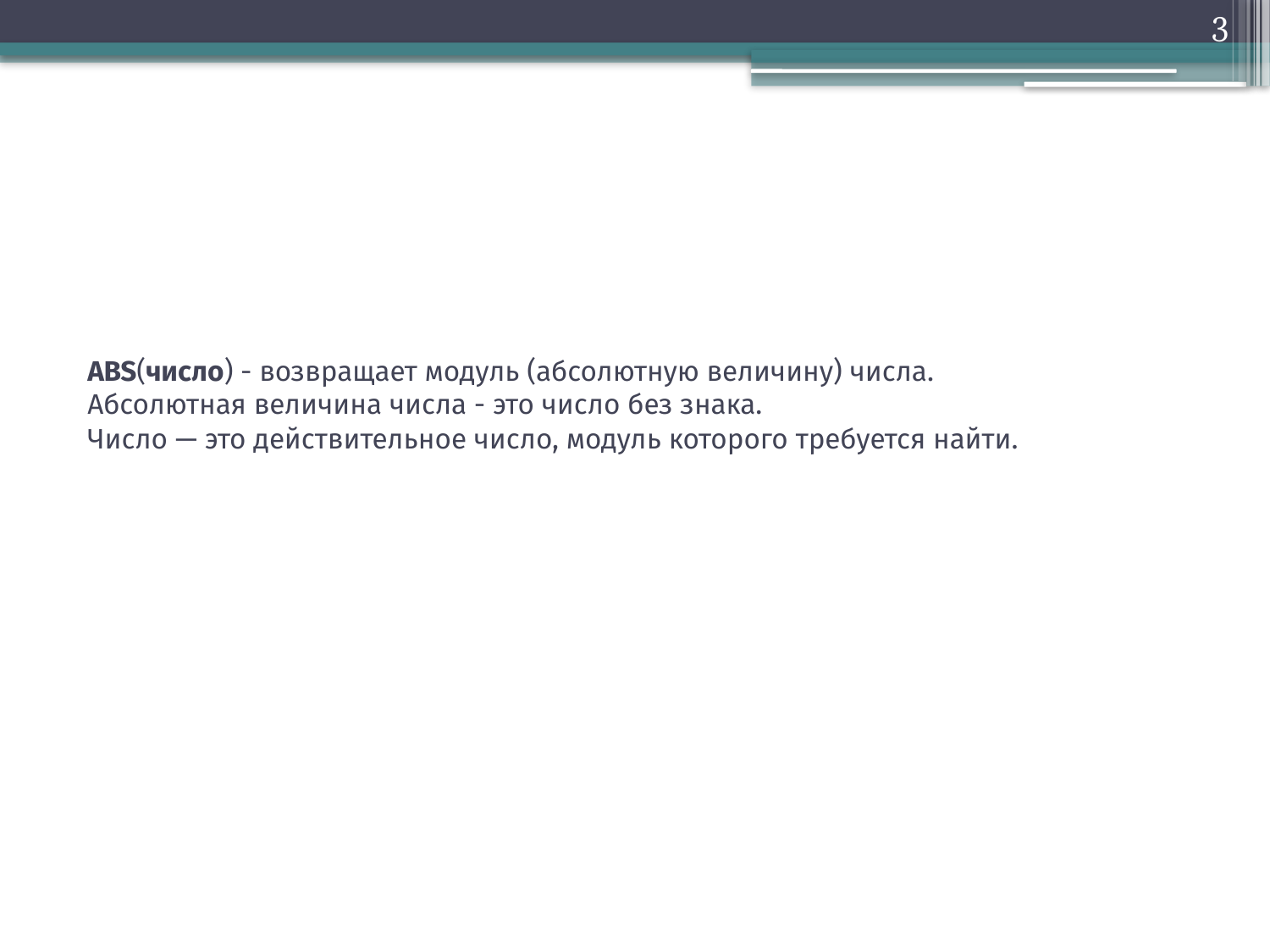

3
# ABS(число) - возвращает модуль (абсолютную величину) числа. Абсолютная величина числа - это число без знака. Число — это действительное число, модуль которого требуется найти.